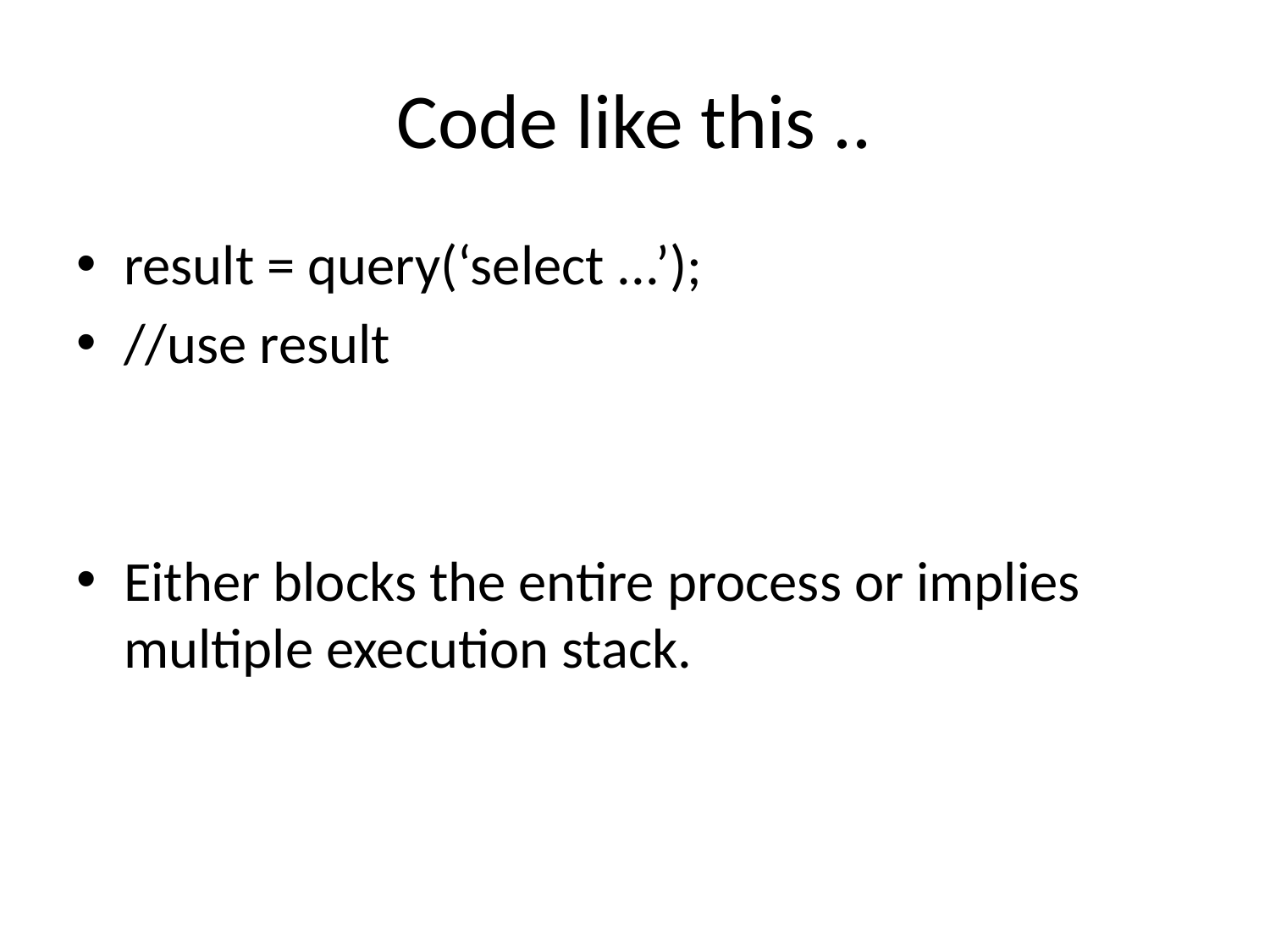

# Code like this ..
result = query(‘select ...’);
//use result

Either blocks the entire process or implies multiple execution stack.